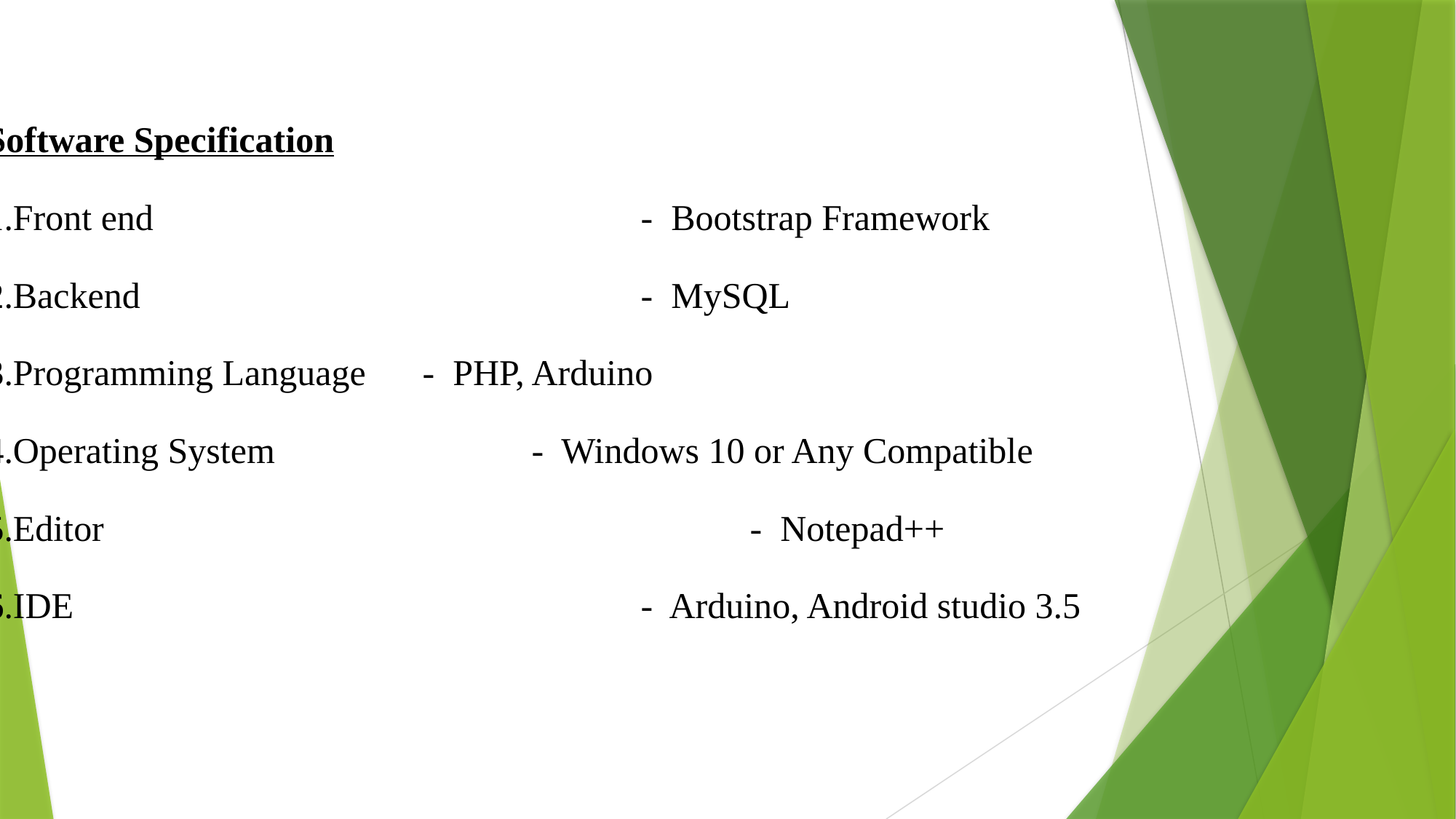

Software Specification
Front end					-  Bootstrap Framework
Backend					-  MySQL
Programming Language	-  PHP, Arduino
Operating System			-  Windows 10 or Any Compatible
Editor 						-  Notepad++
IDE			            		-  Arduino, Android studio 3.5